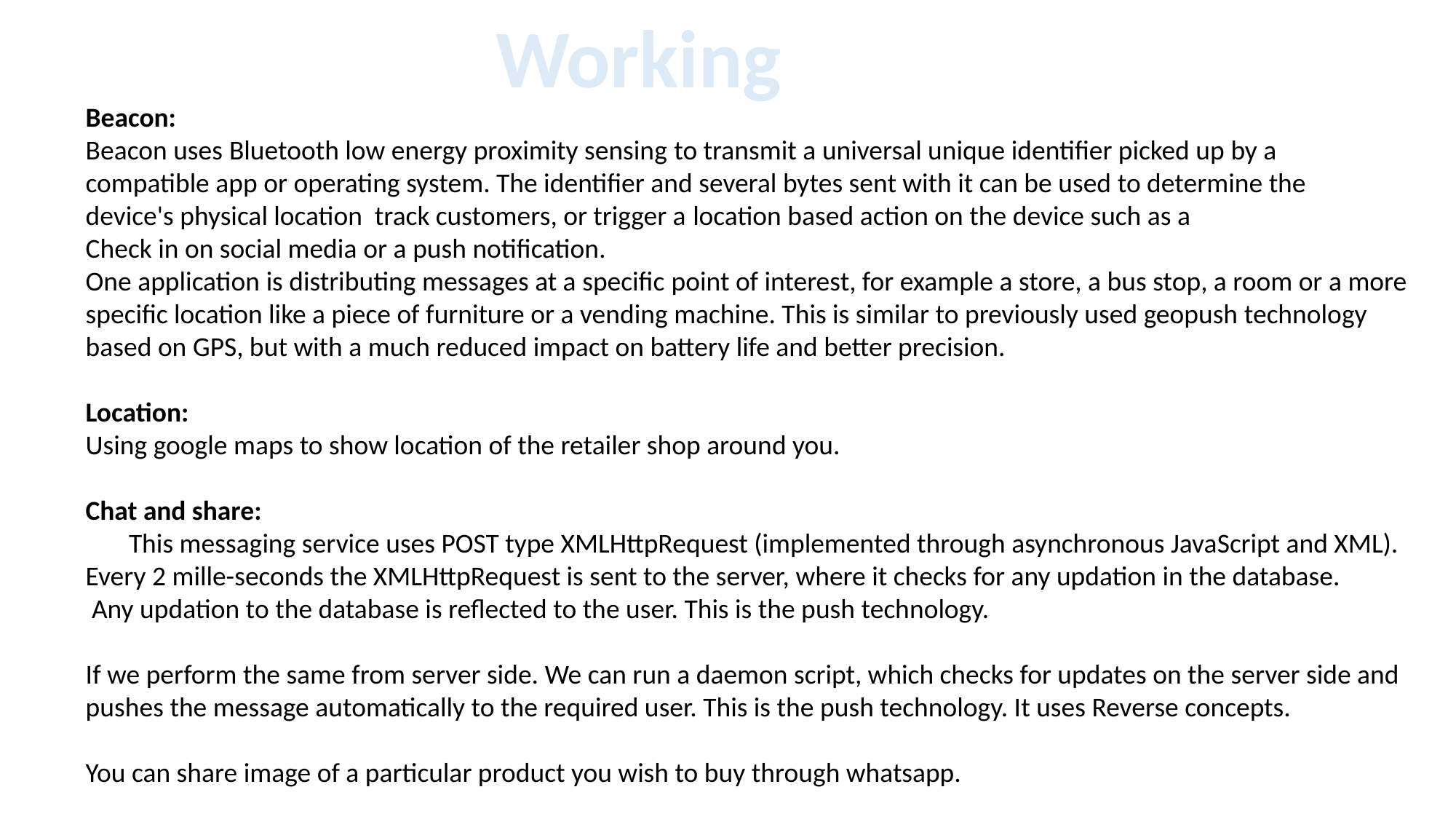

Working
Beacon:
Beacon uses Bluetooth low energy proximity sensing to transmit a universal unique identifier picked up by a
compatible app or operating system. The identifier and several bytes sent with it can be used to determine the
device's physical location  track customers, or trigger a location based action on the device such as a
Check in on social media or a push notification.
One application is distributing messages at a specific point of interest, for example a store, a bus stop, a room or a more
specific location like a piece of furniture or a vending machine. This is similar to previously used geopush technology
based on GPS, but with a much reduced impact on battery life and better precision.

Location:
Using google maps to show location of the retailer shop around you.

Chat and share:
       This messaging service uses POST type XMLHttpRequest (implemented through asynchronous JavaScript and XML).
Every 2 mille-seconds the XMLHttpRequest is sent to the server, where it checks for any updation in the database.
 Any updation to the database is reflected to the user. This is the push technology.

If we perform the same from server side. We can run a daemon script, which checks for updates on the server side and
pushes the message automatically to the required user. This is the push technology. It uses Reverse concepts.

You can share image of a particular product you wish to buy through whatsapp.